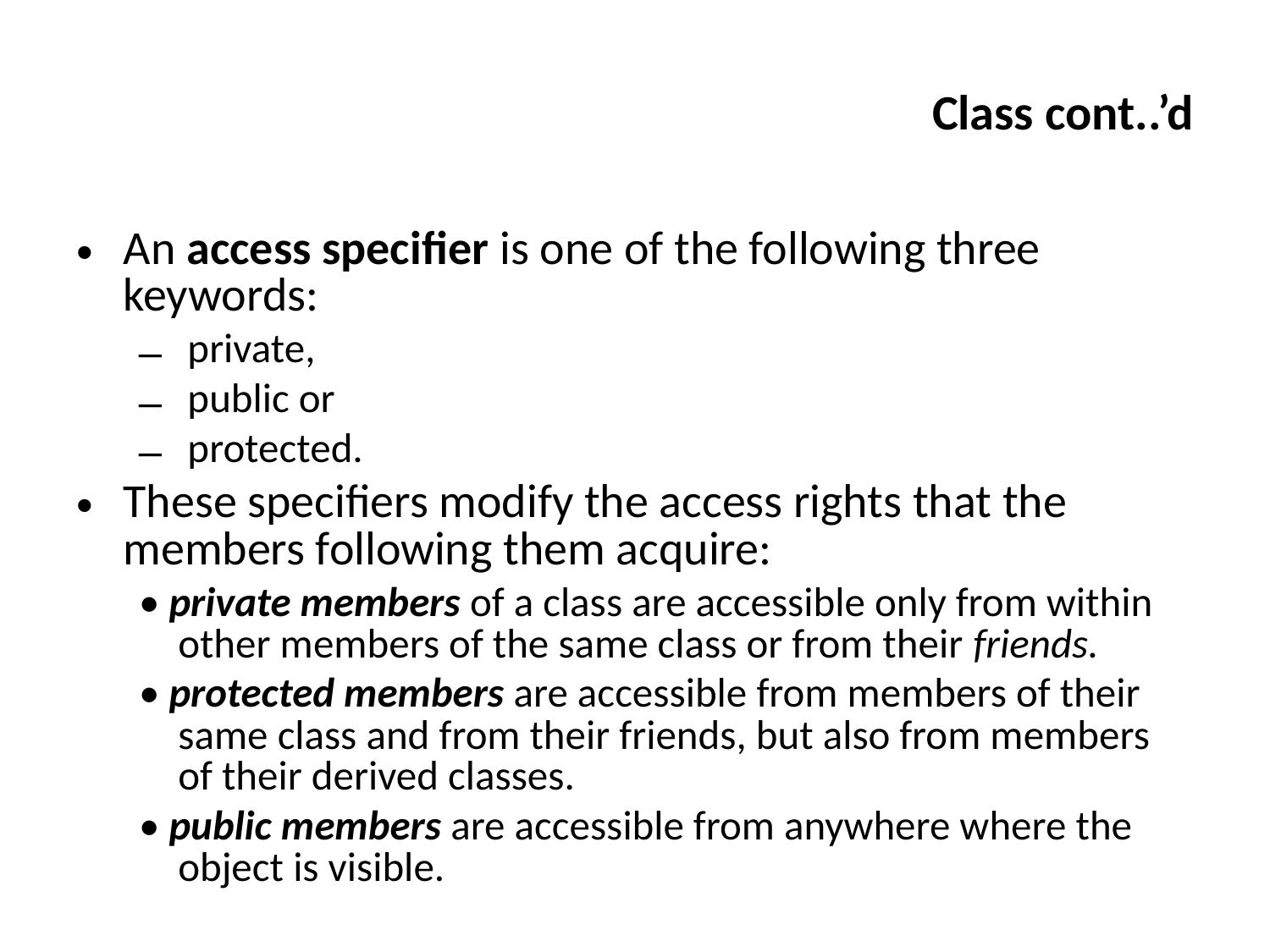

# Class cont..’d
An access specifier is one of the following three keywords:
 private,
 public or
 protected.
These specifiers modify the access rights that the members following them acquire:
• private members of a class are accessible only from within other members of the same class or from their friends.
• protected members are accessible from members of their same class and from their friends, but also from members of their derived classes.
• public members are accessible from anywhere where the object is visible.